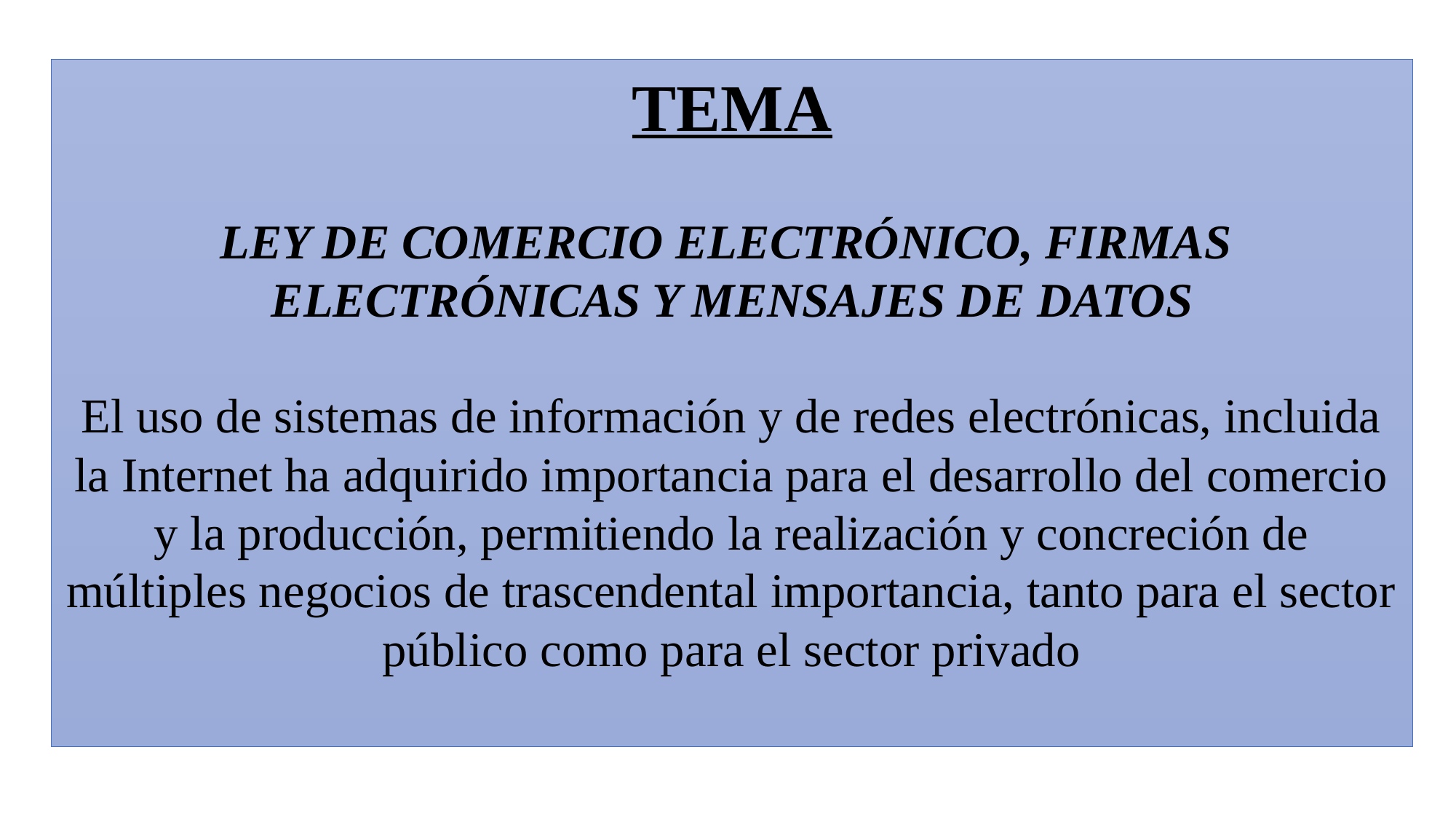

TEMA

LEY DE COMERCIO ELECTRÓNICO, FIRMAS
ELECTRÓNICAS Y MENSAJES DE DATOS

El uso de sistemas de información y de redes electrónicas, incluida la Internet ha adquirido importancia para el desarrollo del comercio y la producción, permitiendo la realización y concreción de múltiples negocios de trascendental importancia, tanto para el sector público como para el sector privado